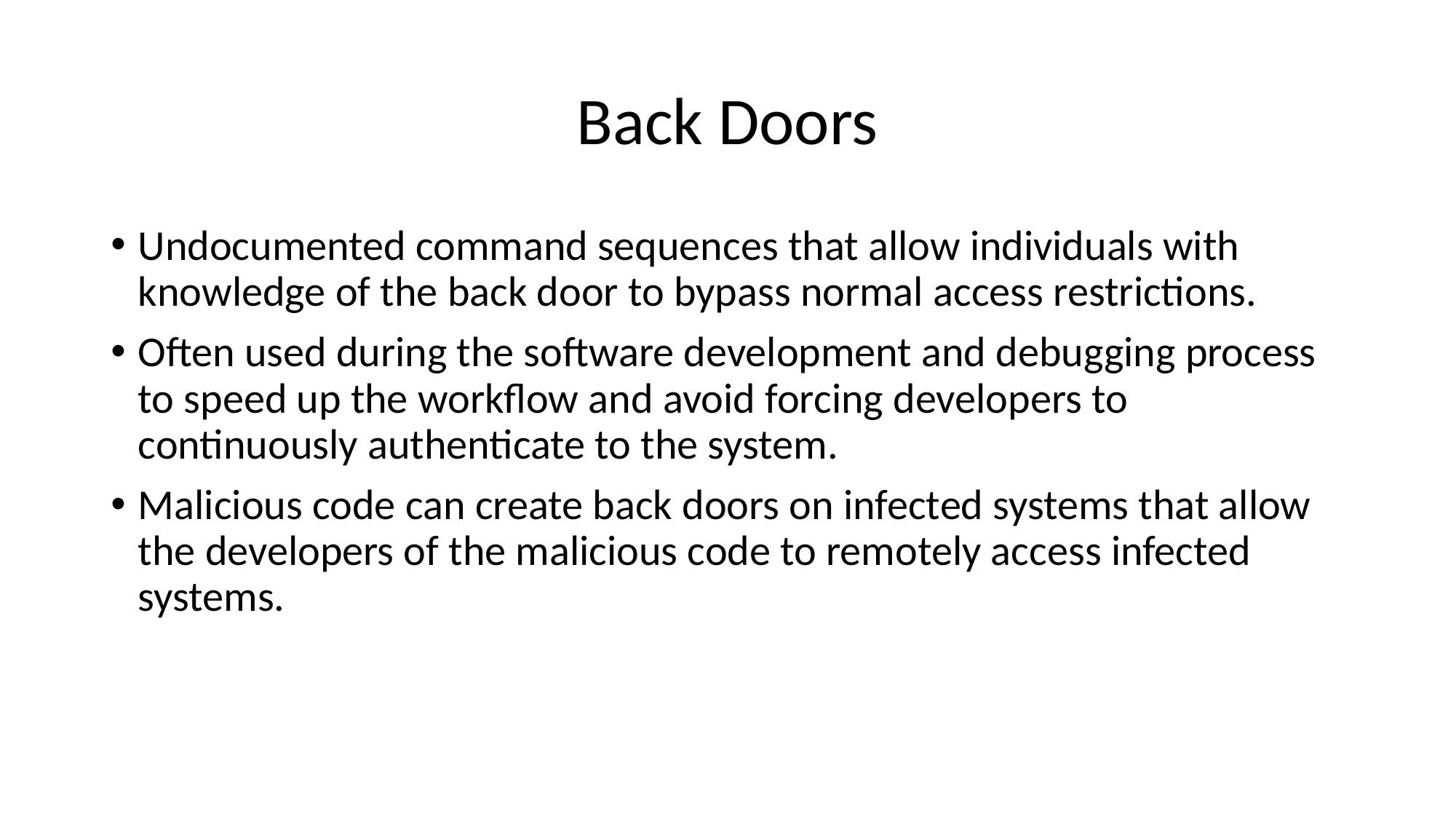

# Back Doors
Undocumented command sequences that allow individuals with knowledge of the back door to bypass normal access restrictions.
Often used during the software development and debugging process to speed up the workflow and avoid forcing developers to continuously authenticate to the system.
Malicious code can create back doors on infected systems that allow the developers of the malicious code to remotely access infected systems.